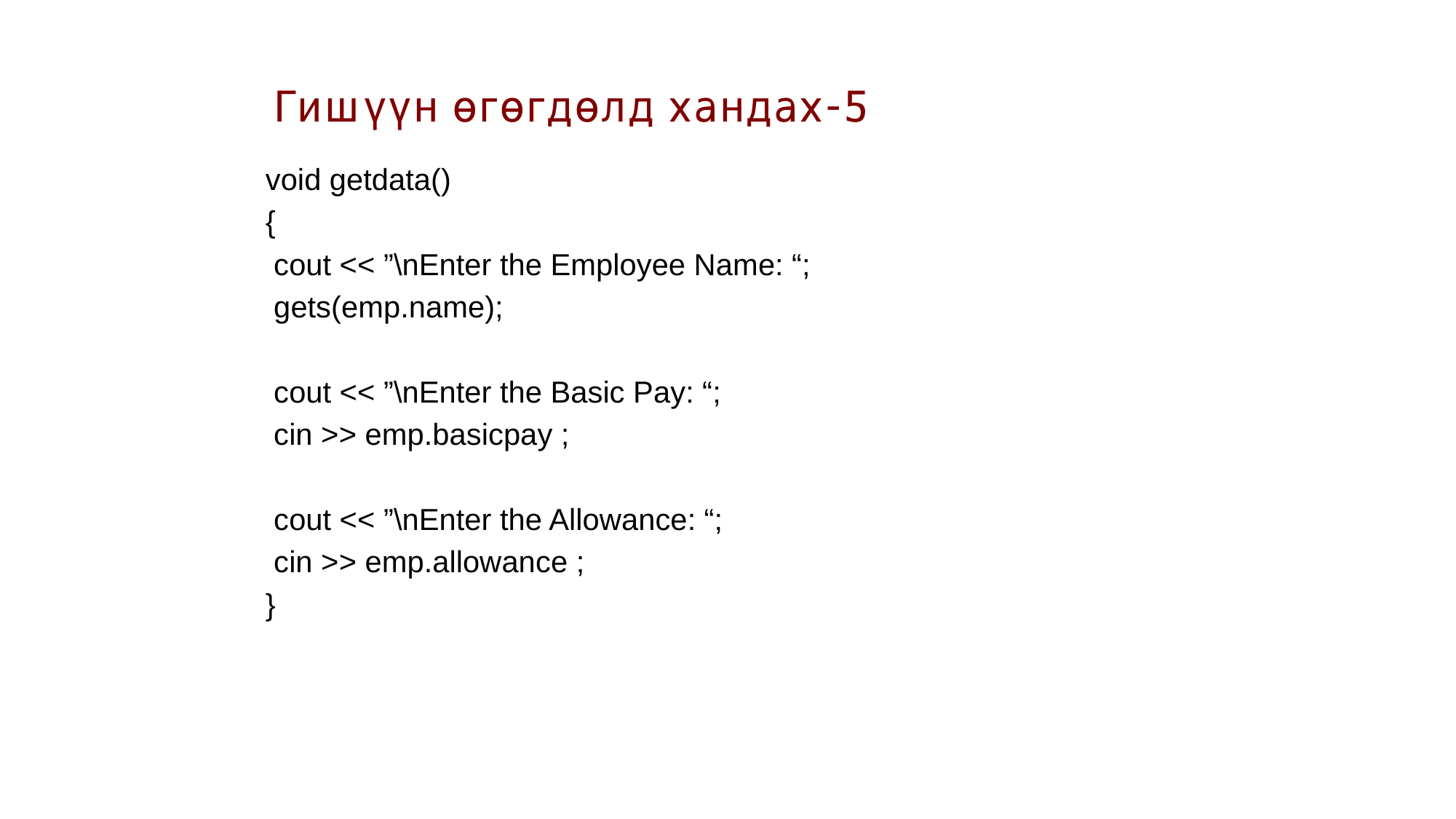

Гишүүн өгөгдөлд хандах-5
void getdata()
{
 cout << ”\nEnter the Employee Name: “;
 gets(emp.name);

 cout << ”\nEnter the Basic Pay: “;
 cin >> emp.basicpay ;

 cout << ”\nEnter the Allowance: “;
 cin >> emp.allowance ;
}